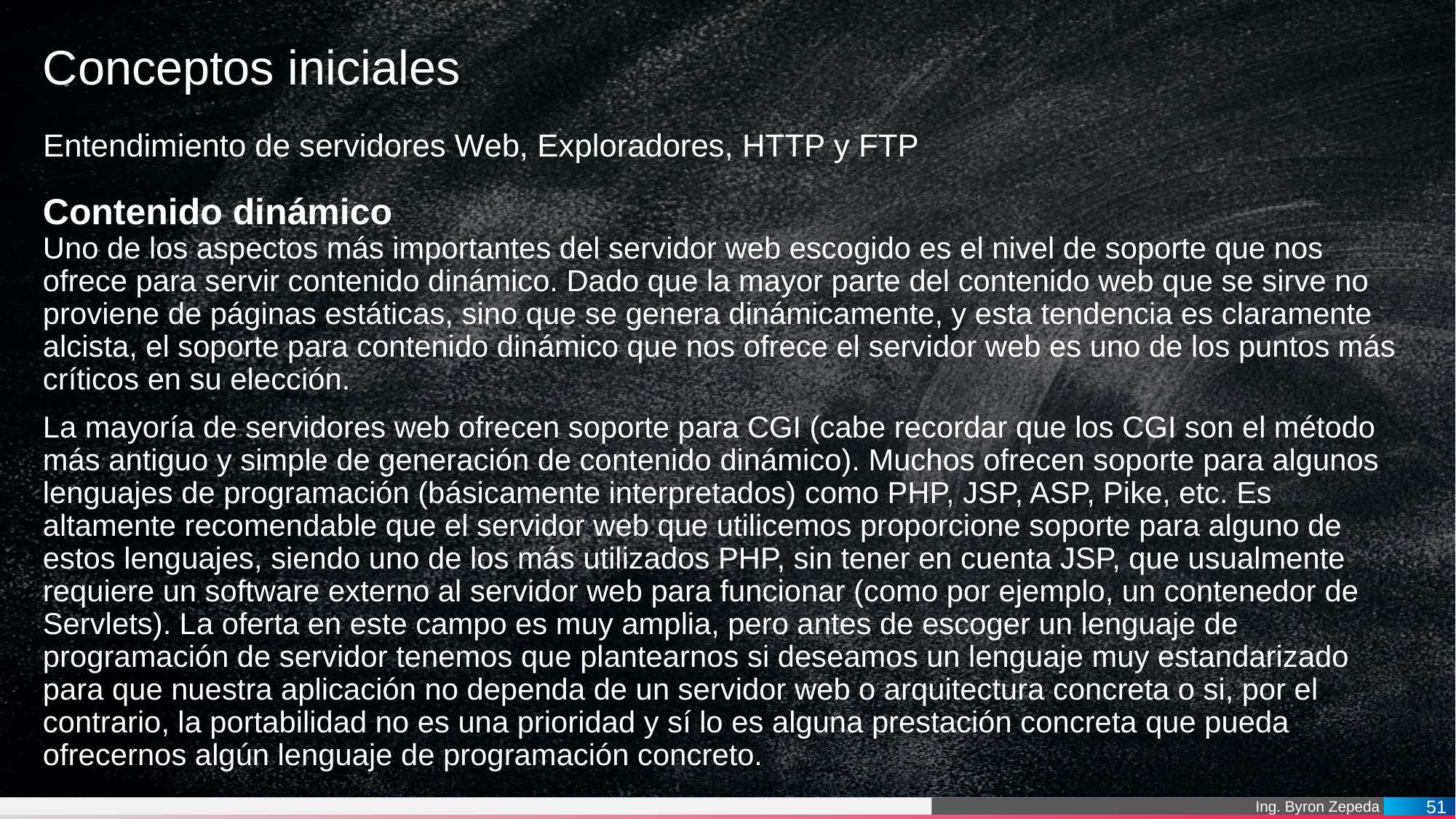

# Conceptos iniciales
Entendimiento de servidores Web, Exploradores, HTTP y FTP
Contenido dinámico
Uno de los aspectos más importantes del servidor web escogido es el nivel de soporte que nos ofrece para servir contenido dinámico. Dado que la mayor parte del contenido web que se sirve no proviene de páginas estáticas, sino que se genera dinámicamente, y esta tendencia es claramente alcista, el soporte para contenido dinámico que nos ofrece el servidor web es uno de los puntos más críticos en su elección.
La mayoría de servidores web ofrecen soporte para CGI (cabe recordar que los CGI son el método más antiguo y simple de generación de contenido dinámico). Muchos ofrecen soporte para algunos lenguajes de programación (básicamente interpretados) como PHP, JSP, ASP, Pike, etc. Es altamente recomendable que el servidor web que utilicemos proporcione soporte para alguno de estos lenguajes, siendo uno de los más utilizados PHP, sin tener en cuenta JSP, que usualmente requiere un software externo al servidor web para funcionar (como por ejemplo, un contenedor de Servlets). La oferta en este campo es muy amplia, pero antes de escoger un lenguaje de programación de servidor tenemos que plantearnos si deseamos un lenguaje muy estandarizado para que nuestra aplicación no dependa de un servidor web o arquitectura concreta o si, por el contrario, la portabilidad no es una prioridad y sí lo es alguna prestación concreta que pueda ofrecernos algún lenguaje de programación concreto.

51